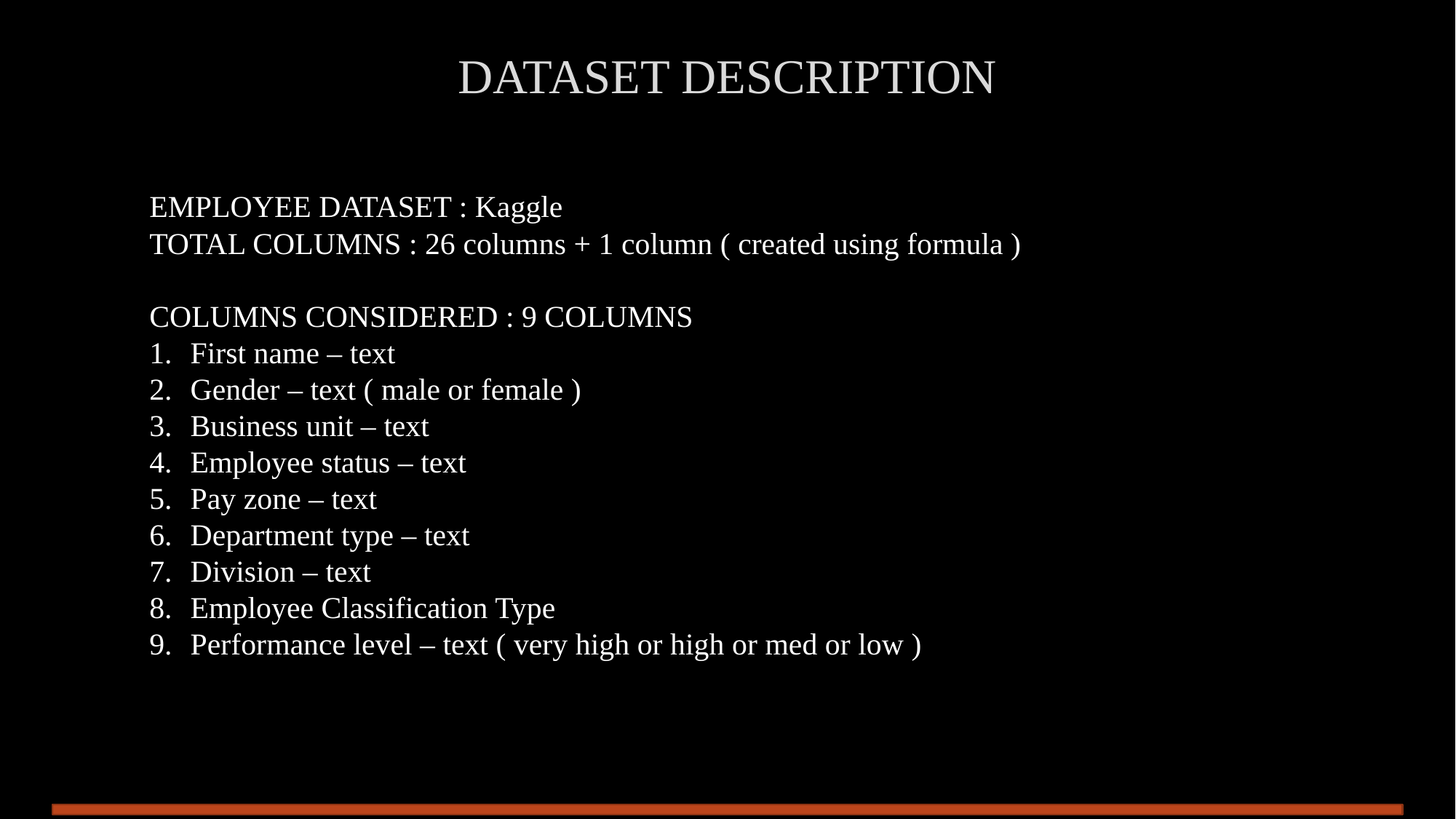

# DATASET DESCRIPTION
EMPLOYEE DATASET : Kaggle
TOTAL COLUMNS : 26 columns + 1 column ( created using formula )

COLUMNS CONSIDERED : 9 COLUMNS
First name – text
Gender – text ( male or female )
Business unit – text
Employee status – text
Pay zone – text
Department type – text
Division – text
Employee Classification Type
Performance level – text ( very high or high or med or low )